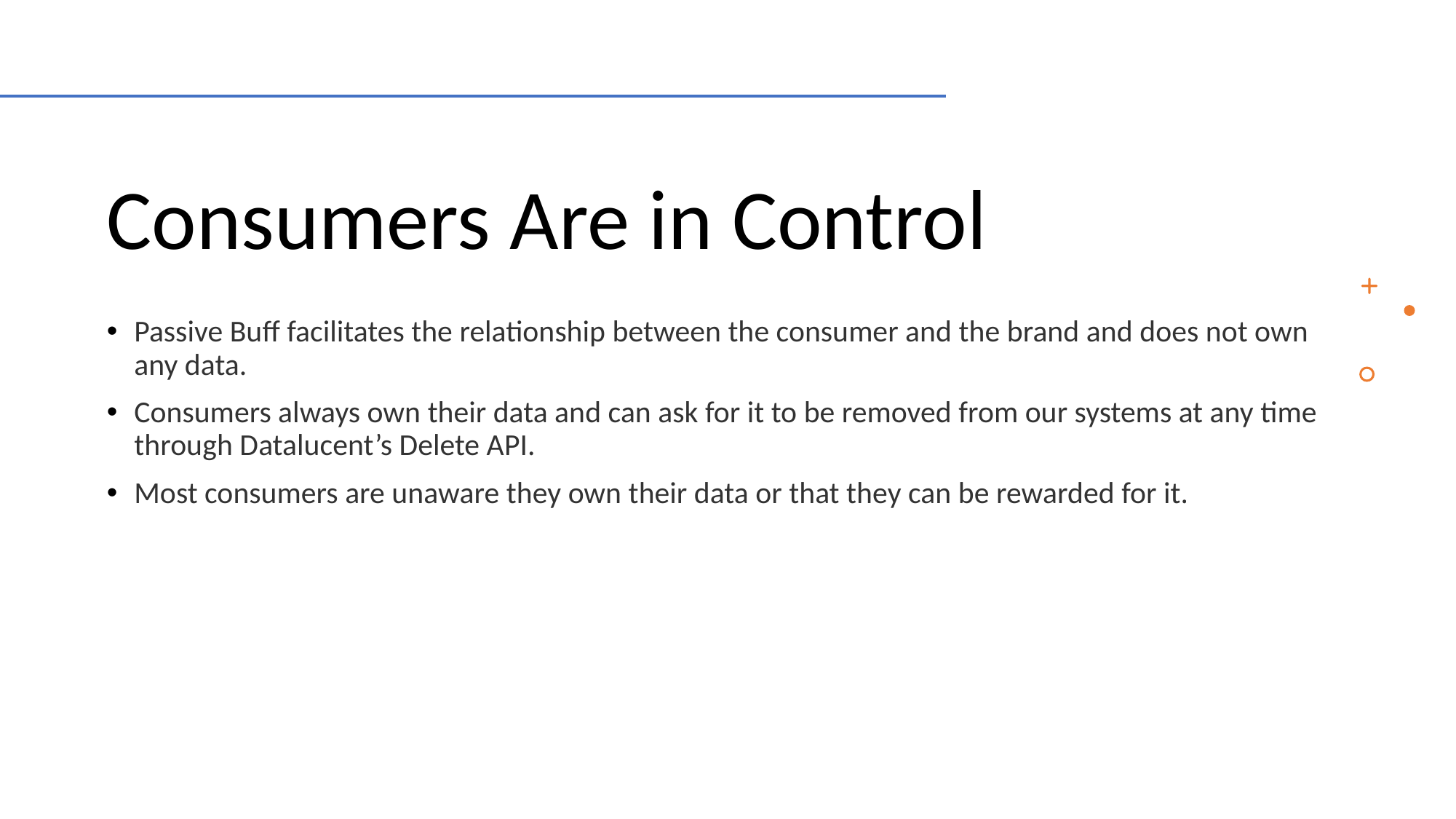

# Consumers Are in Control

Passive Buff facilitates the relationship between the consumer and the brand and does not own any data.
Consumers always own their data and can ask for it to be removed from our systems at any time through Datalucent’s Delete API.
Most consumers are unaware they own their data or that they can be rewarded for it.